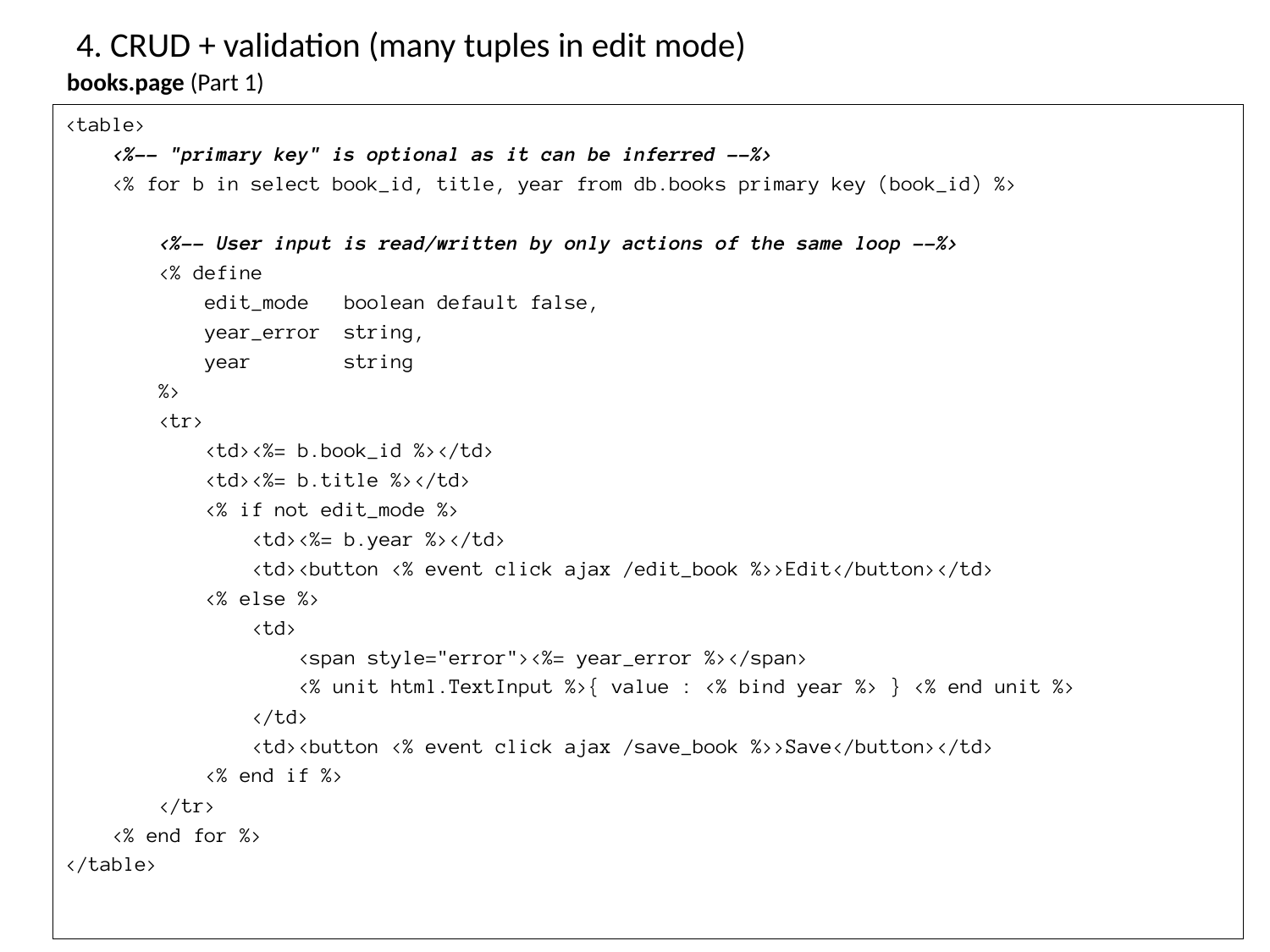

# 4. CRUD + validation (many tuples in edit mode)
books.page (Part 1)
<table>
    <%-- "primary key" is optional as it can be inferred --%>
    <% for b in select book_id, title, year from db.books primary key (book_id) %>

        <%-- User input is read/written by only actions of the same loop --%>
        <% define
            edit_mode   boolean default false,
            year_error  string,
            year        string
        %>
        <tr>
            <td><%= b.book_id %></td>
            <td><%= b.title %></td>
            <% if not edit_mode %>
                <td><%= b.year %></td>
                <td><button <% event click ajax /edit_book %>>Edit</button></td>
            <% else %>
                <td>
                    <span style="error"><%= year_error %></span>
                    <% unit html.TextInput %>{ value : <% bind year %> } <% end unit %>
                </td>
                <td><button <% event click ajax /save_book %>>Save</button></td>
            <% end if %>
        </tr>
    <% end for %>
</table>